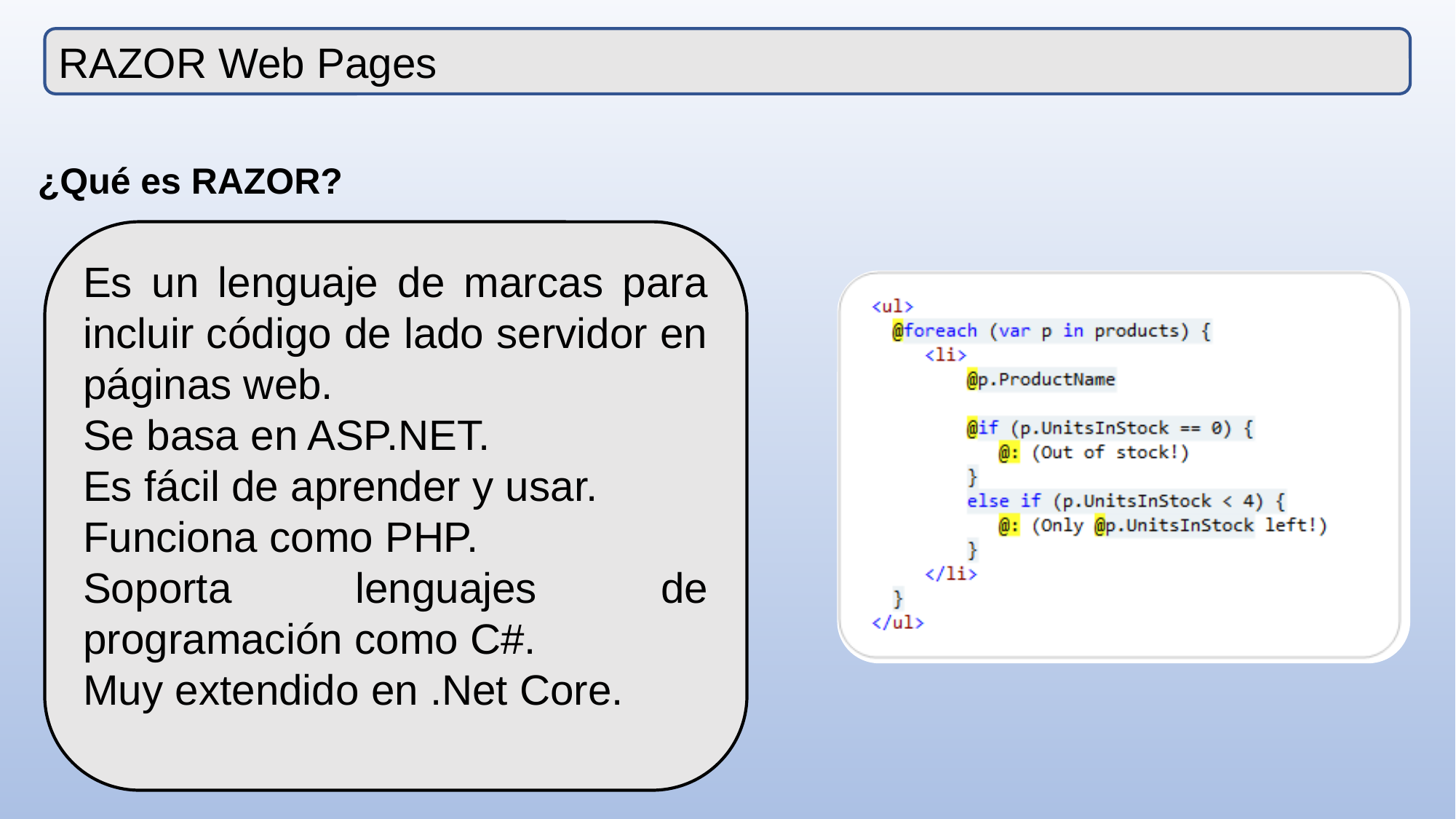

RAZOR Web Pages
¿Qué es RAZOR?
Es un lenguaje de marcas para incluir código de lado servidor en páginas web.
Se basa en ASP.NET.
Es fácil de aprender y usar.
Funciona como PHP.
Soporta lenguajes de programación como C#.
Muy extendido en .Net Core.